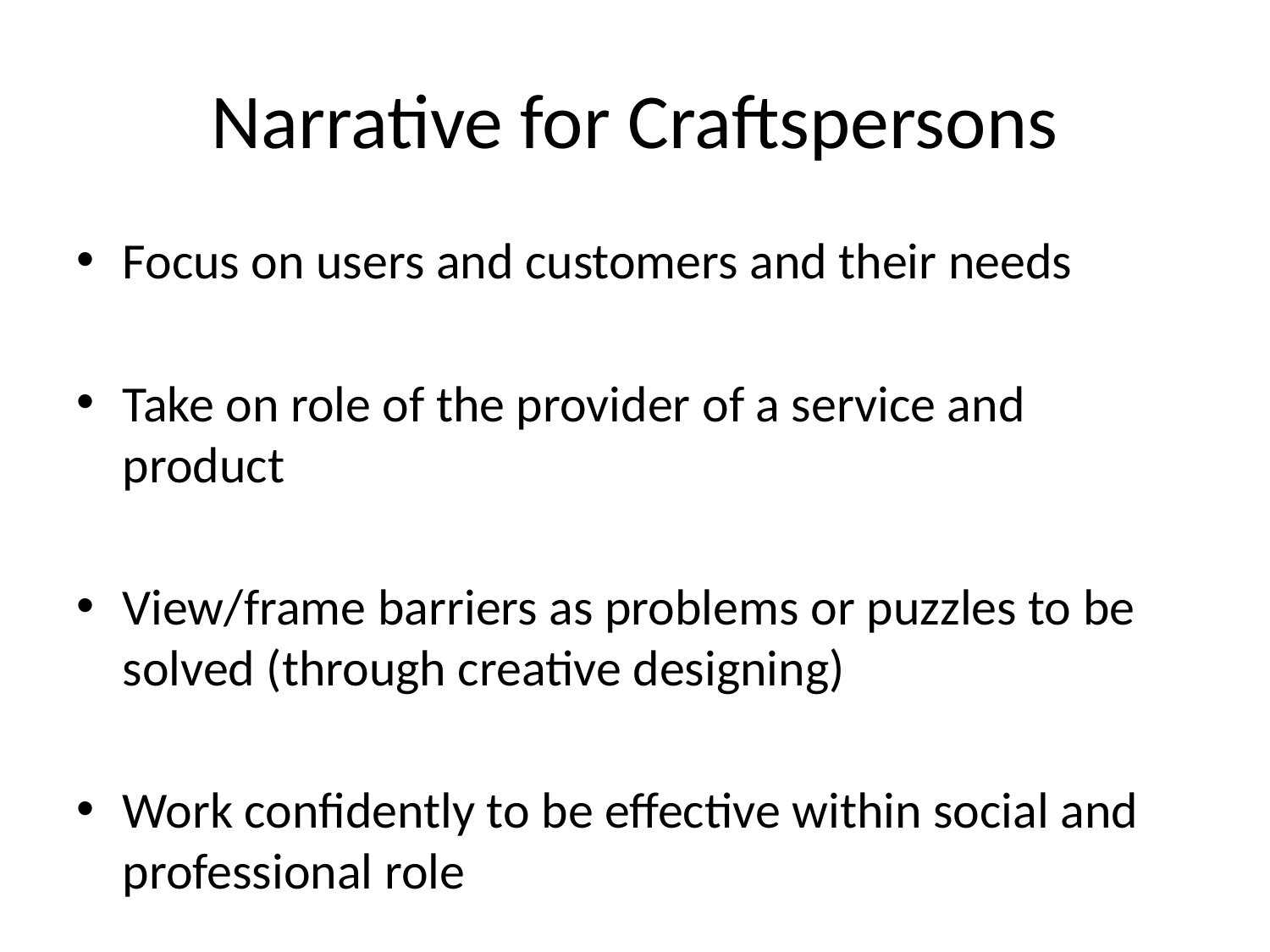

# Narrative for Craftspersons
Focus on users and customers and their needs

Take on role of the provider of a service and product

View/frame barriers as problems or puzzles to be solved (through creative designing)

Work confidently to be effective within social and professional role